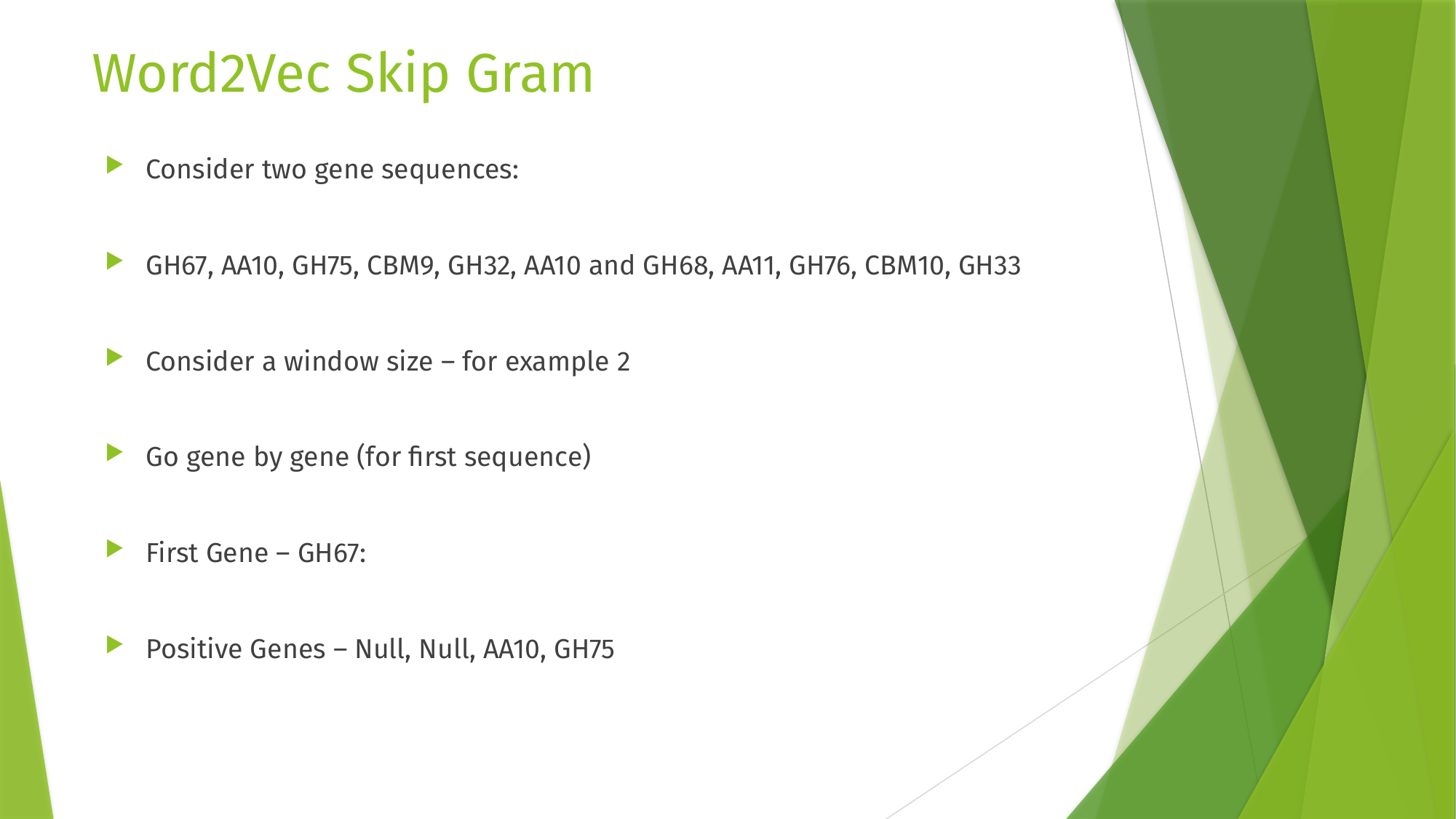

# Word2Vec Skip Gram
Consider two gene sequences:

GH67, AA10, GH75, CBM9, GH32, AA10 and GH68, AA11, GH76, CBM10, GH33

Consider a window size – for example 2

Go gene by gene (for first sequence)

First Gene – GH67:

Positive Genes – Null, Null, AA10, GH75